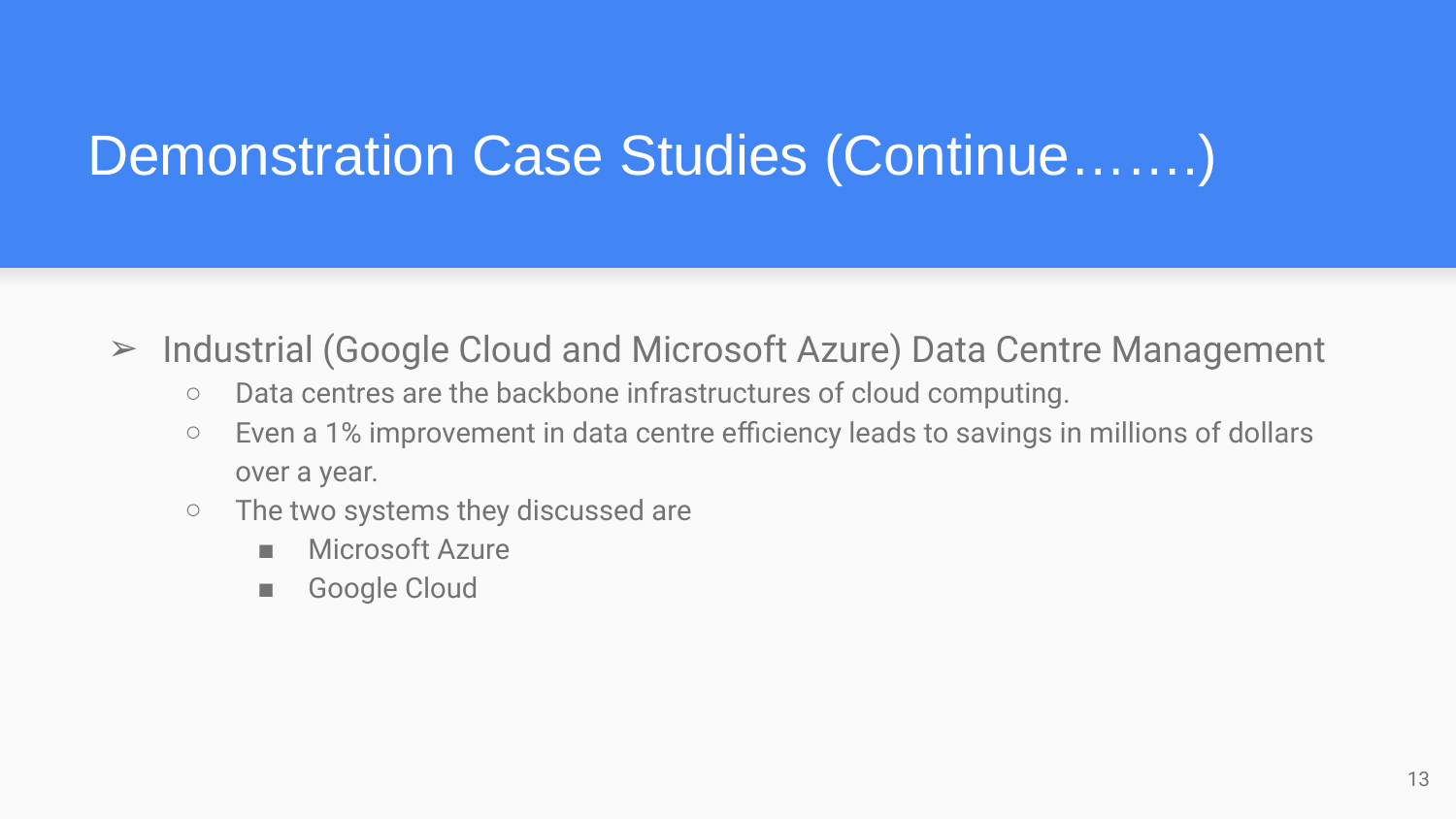

# Demonstration Case Studies (Continue…….)
Industrial (Google Cloud and Microsoft Azure) Data Centre Management
Data centres are the backbone infrastructures of cloud computing.
Even a 1% improvement in data centre efficiency leads to savings in millions of dollars over a year.
The two systems they discussed are
Microsoft Azure
Google Cloud

13